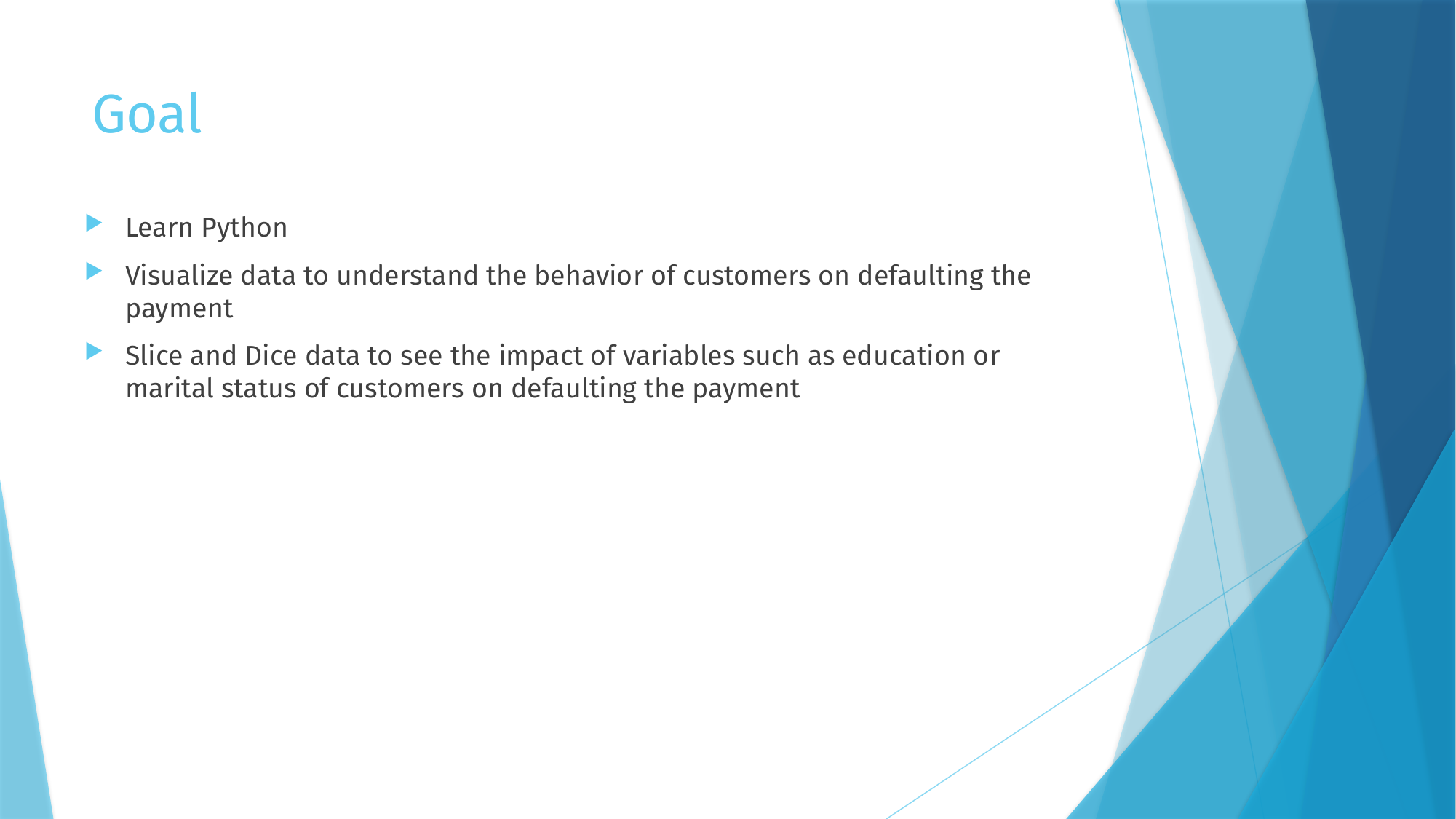

# Goal
Learn Python
Visualize data to understand the behavior of customers on defaulting the payment
Slice and Dice data to see the impact of variables such as education or marital status of customers on defaulting the payment